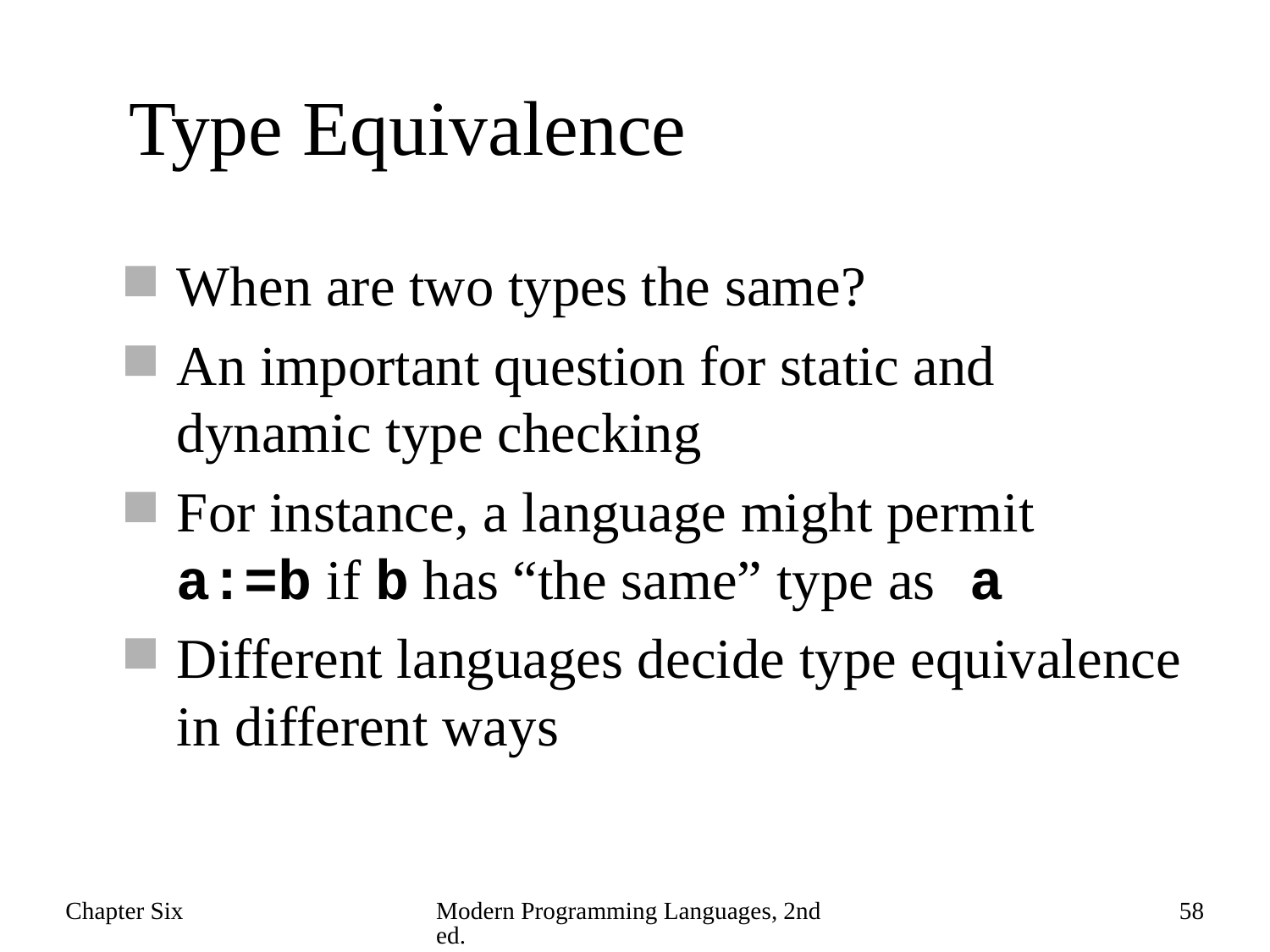

# Type Equivalence
When are two types the same?
An important question for static and dynamic type checking
For instance, a language might permit a:=b if b has “the same” type as a
Different languages decide type equivalence in different ways
Chapter Six
Modern Programming Languages, 2nd ed.
58